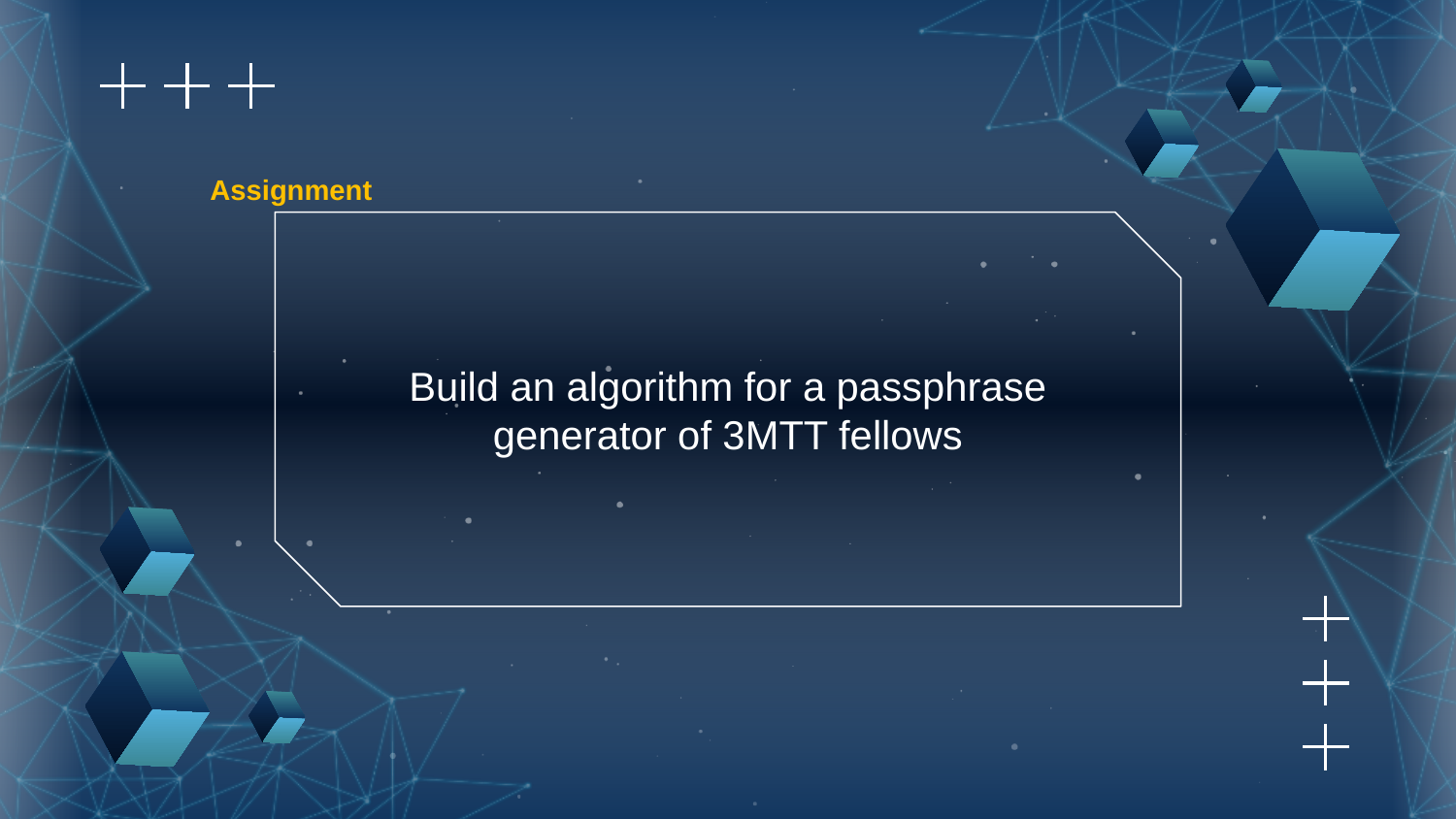

Assignment

# Build an algorithm for a passphrase generator of 3MTT fellows